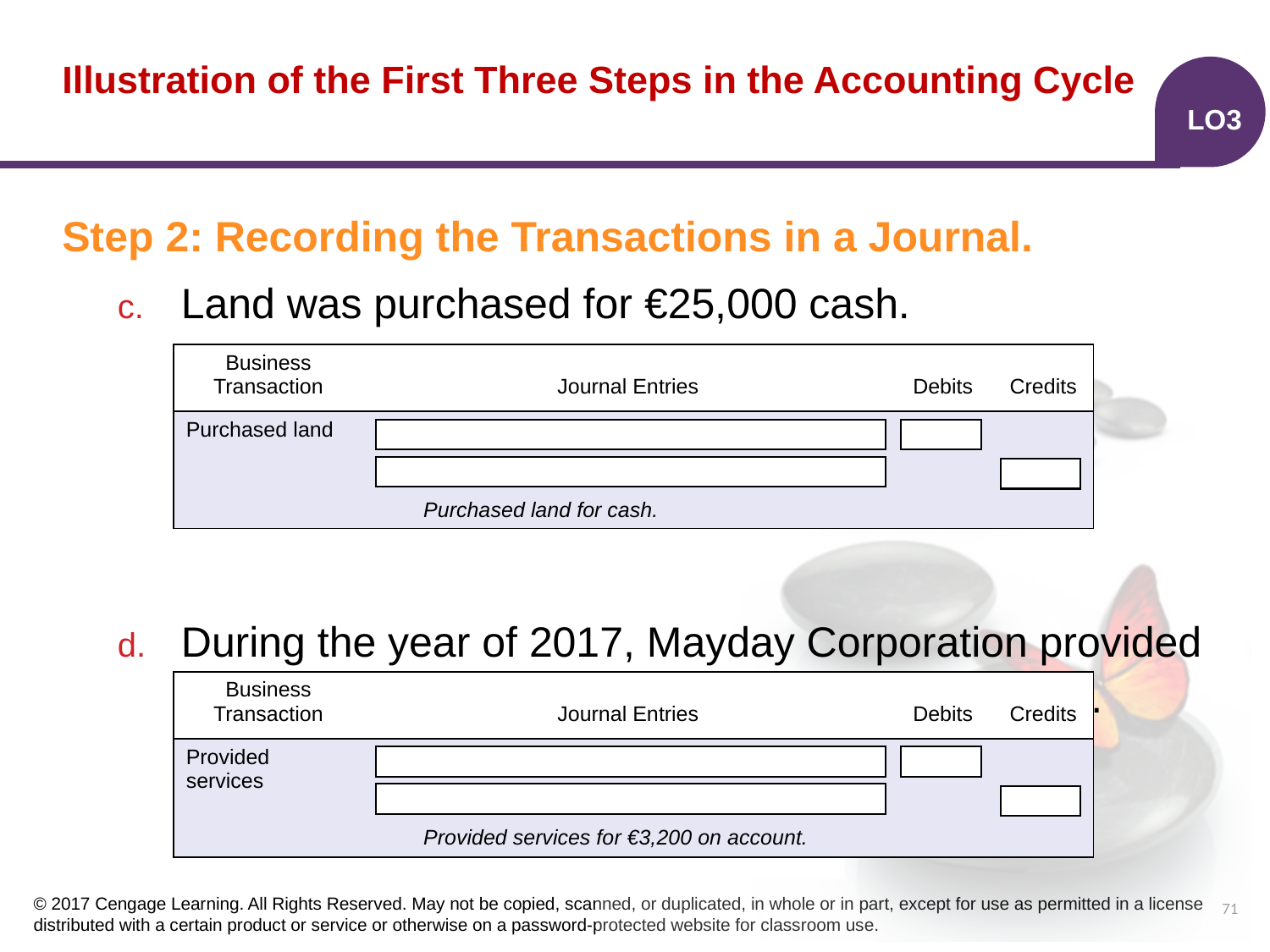

# Illustration of the First Three Steps in the Accounting Cycle
LO3
Step 2: Recording the Transactions in a Journal.
Land was purchased for €25,000 cash.

During the year of 2017, Mayday Corporation provided services costing €3,200 and it was paid on credit.

| Business Transaction | Journal Entries | Debits | Credits |
| --- | --- | --- | --- |
| Purchased land | Land | 25,000 |  |
|  | Cash |  | 25,000 |
|  | Purchased land for cash. |  |  |

| Business Transaction | Journal Entries | Debits | Credits |
| --- | --- | --- | --- |
| Provided services | Accounts Receivable | 3,200 |  |
|  | Services Revenue |  | 3,200 |
|  | Provided services for €3,200 on account. |  |  |

71